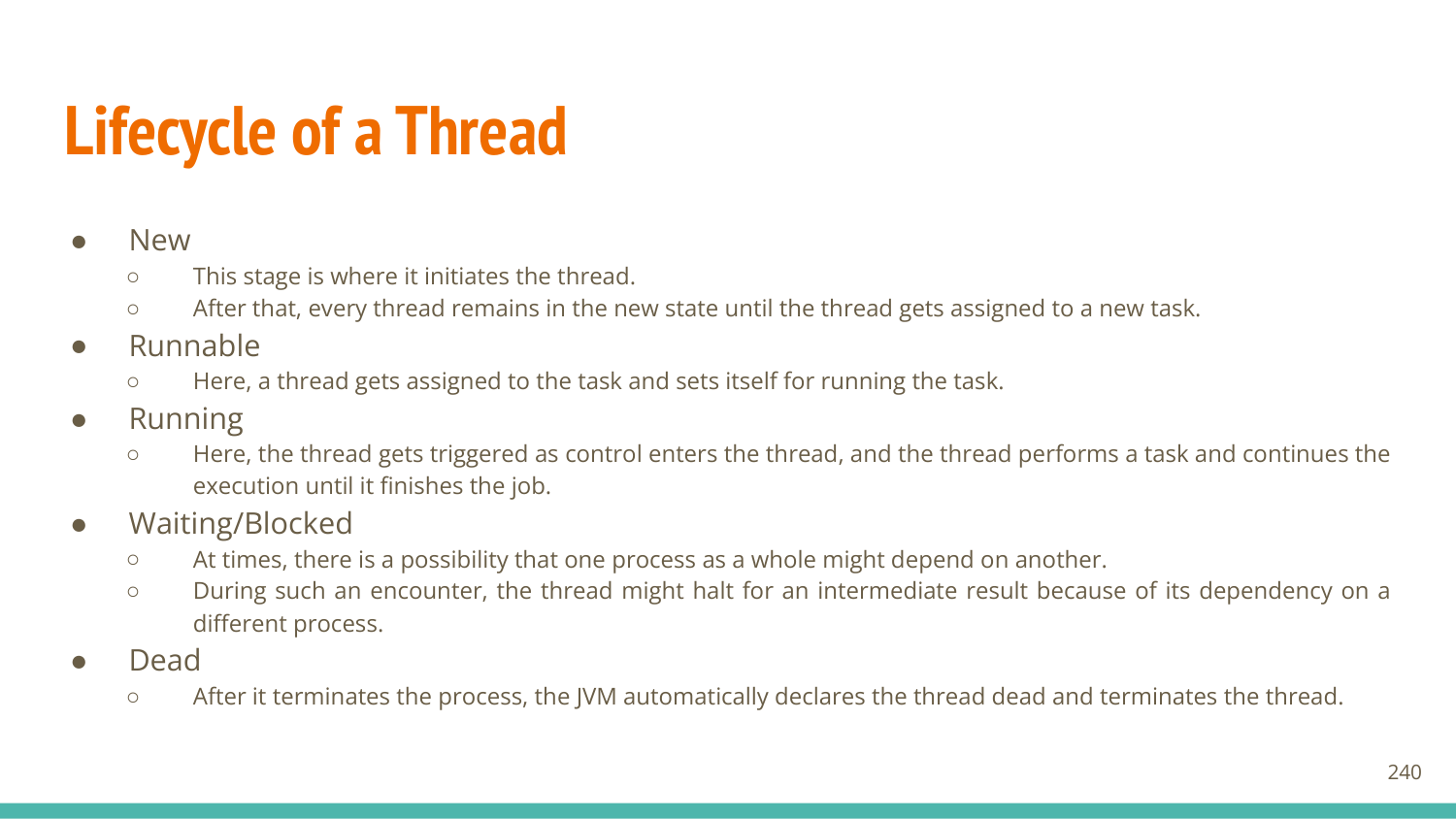

# Lifecycle of a Thread
New
This stage is where it initiates the thread.
After that, every thread remains in the new state until the thread gets assigned to a new task.
Runnable
Here, a thread gets assigned to the task and sets itself for running the task.
Running
Here, the thread gets triggered as control enters the thread, and the thread performs a task and continues the execution until it finishes the job.
Waiting/Blocked
At times, there is a possibility that one process as a whole might depend on another.
During such an encounter, the thread might halt for an intermediate result because of its dependency on a different process.
Dead
After it terminates the process, the JVM automatically declares the thread dead and terminates the thread.
240